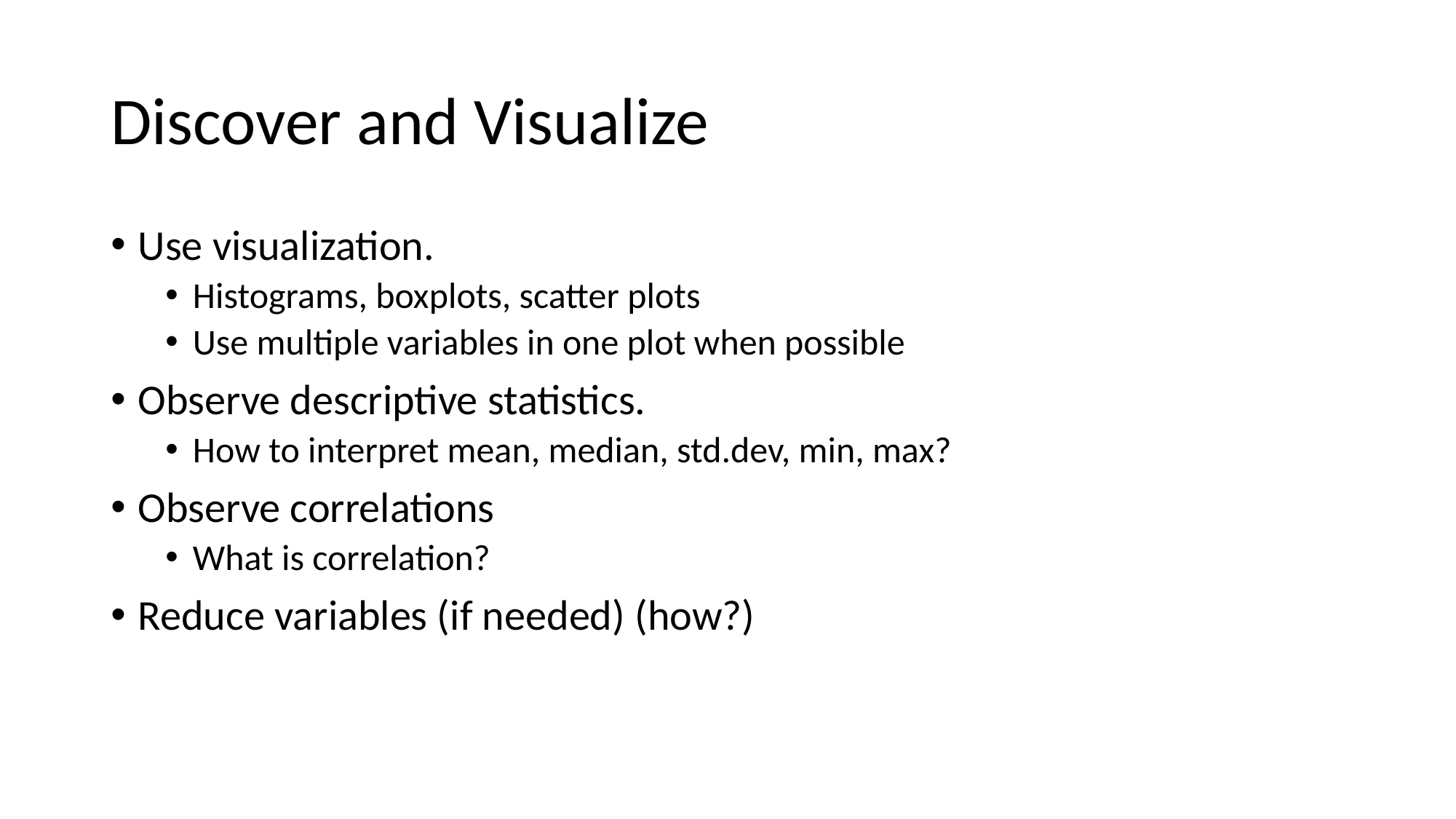

# Discover and Visualize
Use visualization.
Histograms, boxplots, scatter plots
Use multiple variables in one plot when possible
Observe descriptive statistics.
How to interpret mean, median, std.dev, min, max?
Observe correlations
What is correlation?
Reduce variables (if needed) (how?)